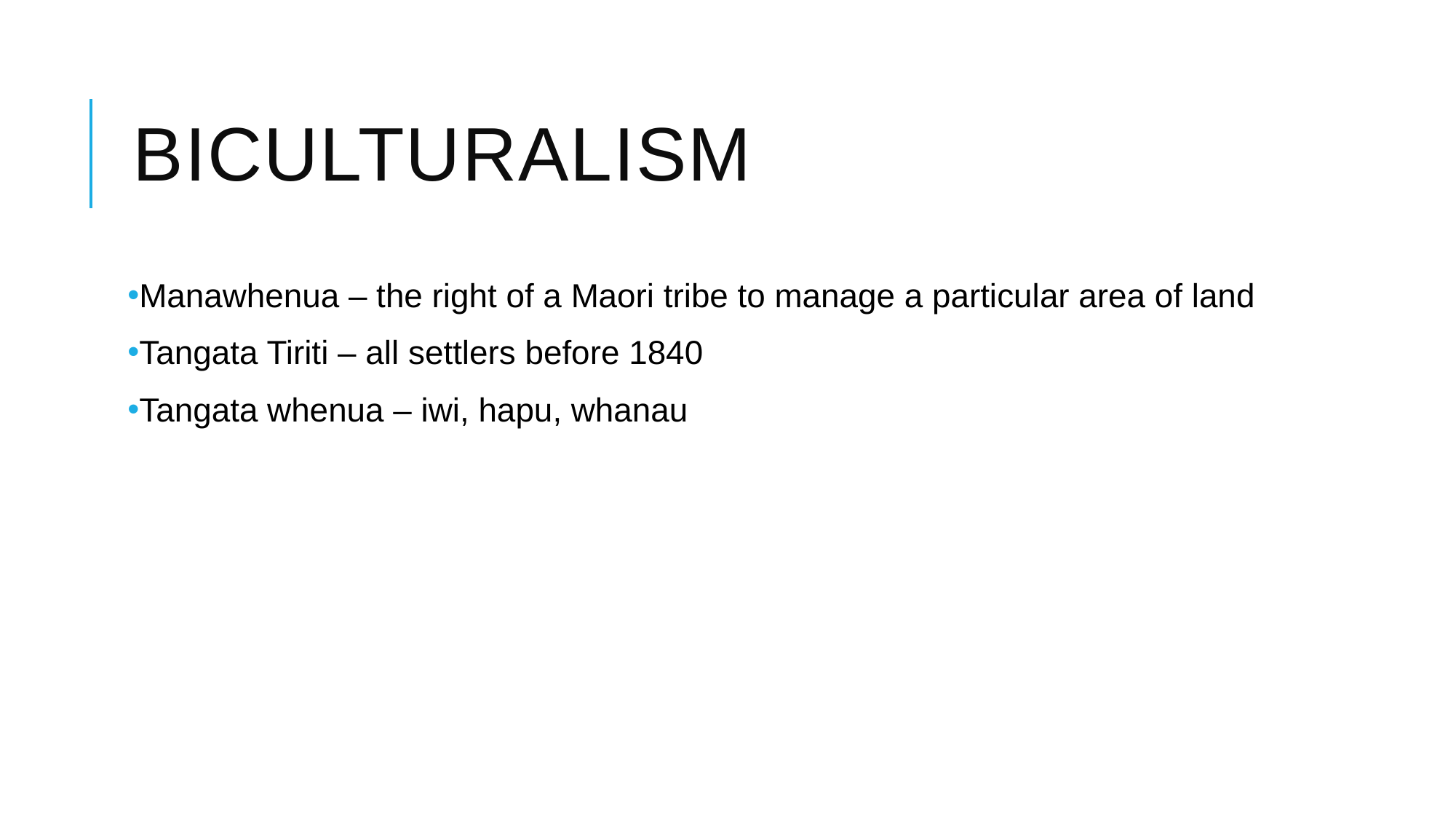

# biculturalism
Manawhenua – the right of a Maori tribe to manage a particular area of land
Tangata Tiriti – all settlers before 1840
Tangata whenua – iwi, hapu, whanau